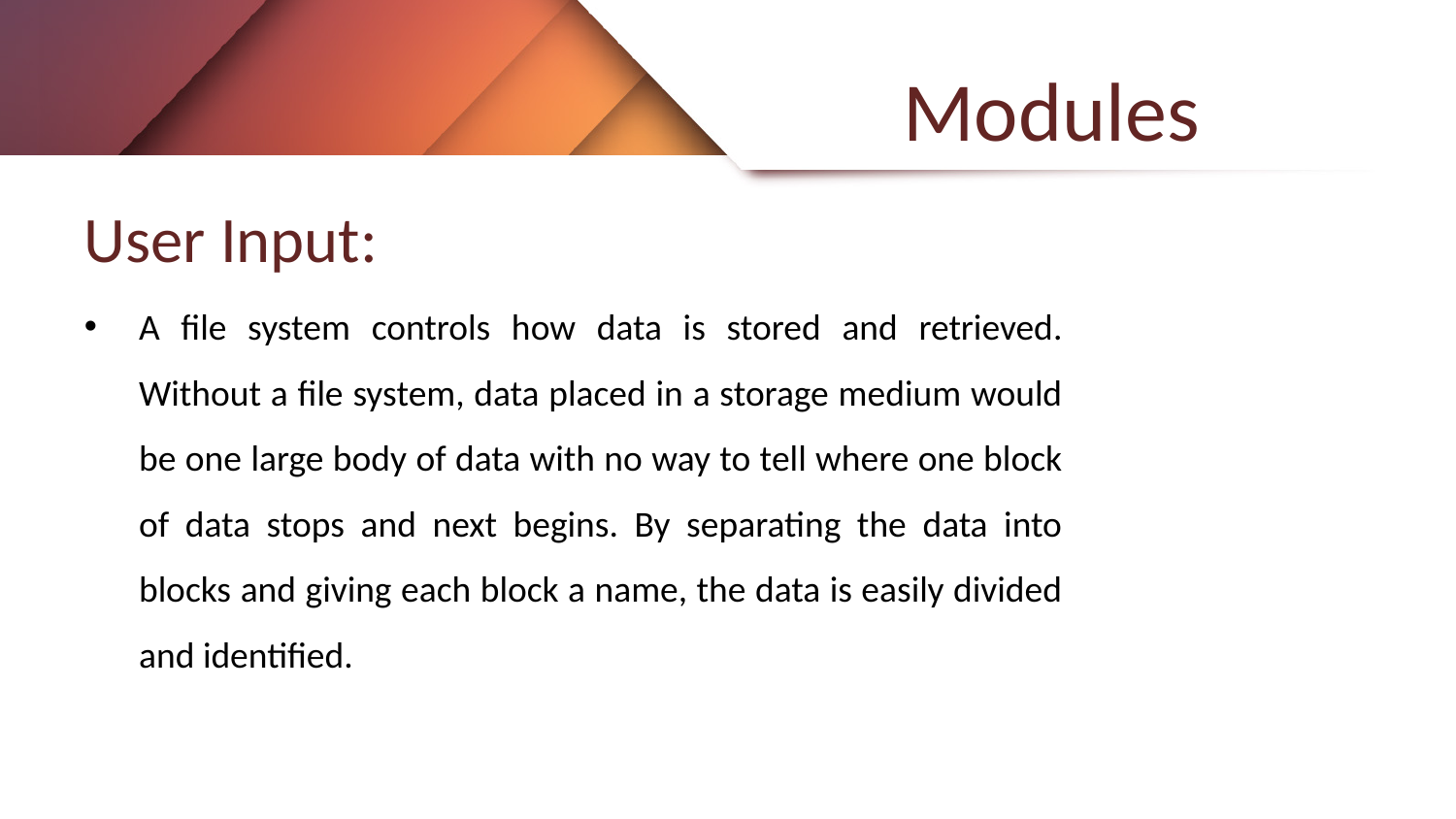

Modules
User Input:
A file system controls how data is stored and retrieved. Without a file system, data placed in a storage medium would be one large body of data with no way to tell where one block of data stops and next begins. By separating the data into blocks and giving each block a name, the data is easily divided and identified.